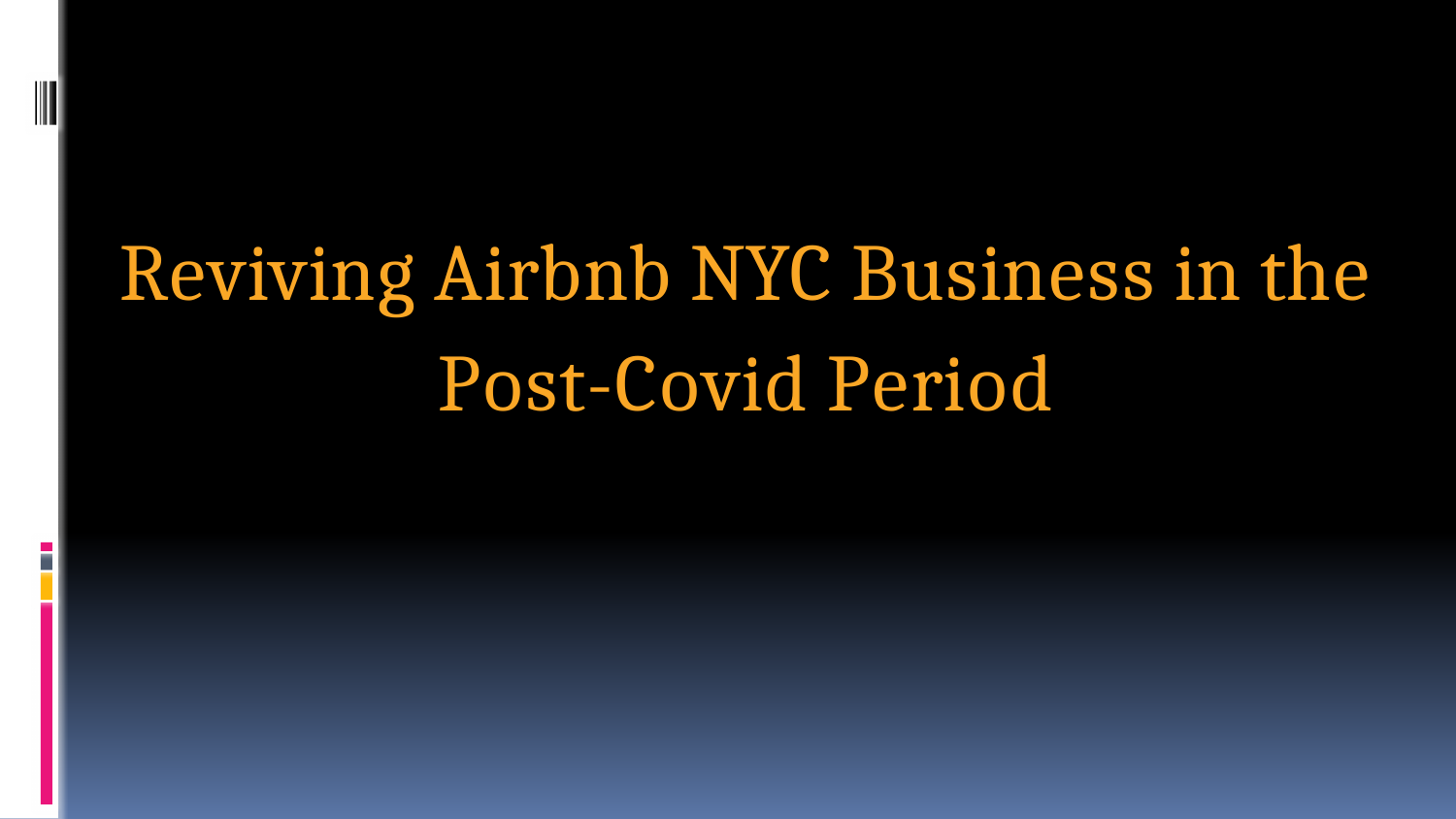

Reviving Airbnb NYC Business in the
Post-Covid Period